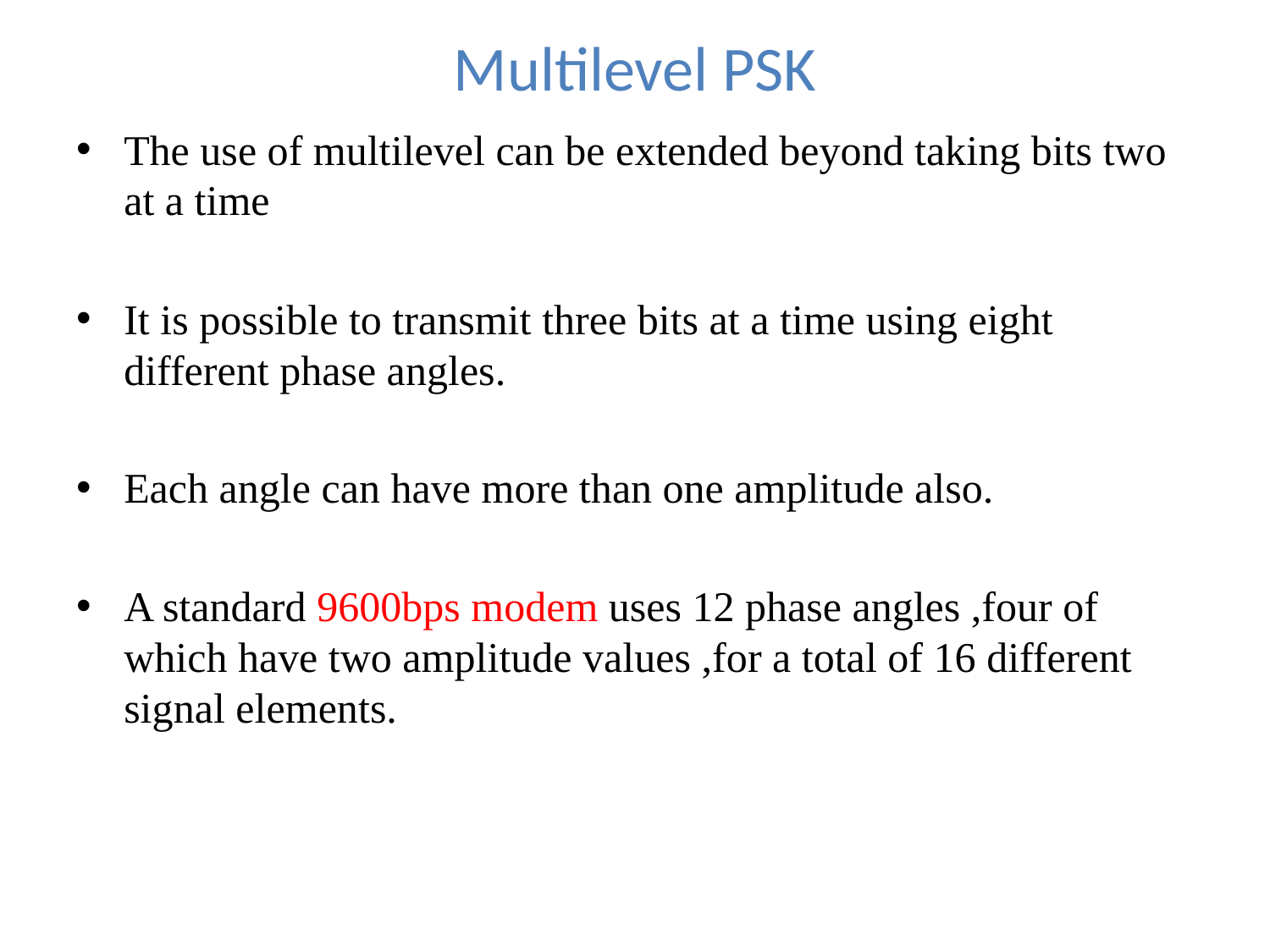

# Multilevel PSK
The use of multilevel can be extended beyond taking bits two at a time

It is possible to transmit three bits at a time using eight different phase angles.

Each angle can have more than one amplitude also.

A standard 9600bps modem uses 12 phase angles ,four of which have two amplitude values ,for a total of 16 different signal elements.